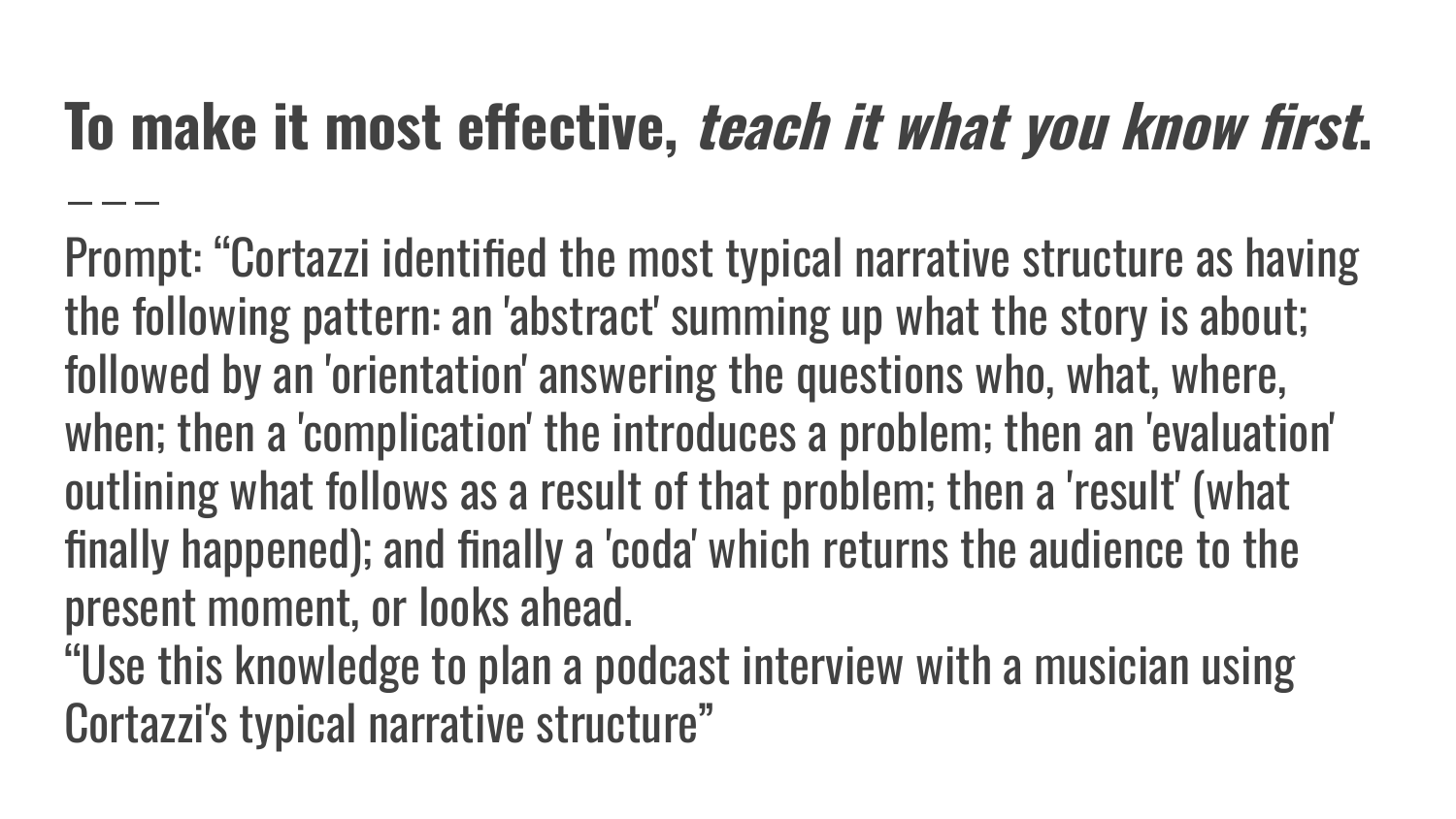

To make it most effective, teach it what you know first.
# Prompt: “Cortazzi identified the most typical narrative structure as having the following pattern: an 'abstract' summing up what the story is about; followed by an 'orientation' answering the questions who, what, where, when; then a 'complication' the introduces a problem; then an 'evaluation' outlining what follows as a result of that problem; then a 'result' (what finally happened); and finally a 'coda' which returns the audience to the present moment, or looks ahead.
“Use this knowledge to plan a podcast interview with a musician using Cortazzi's typical narrative structure”